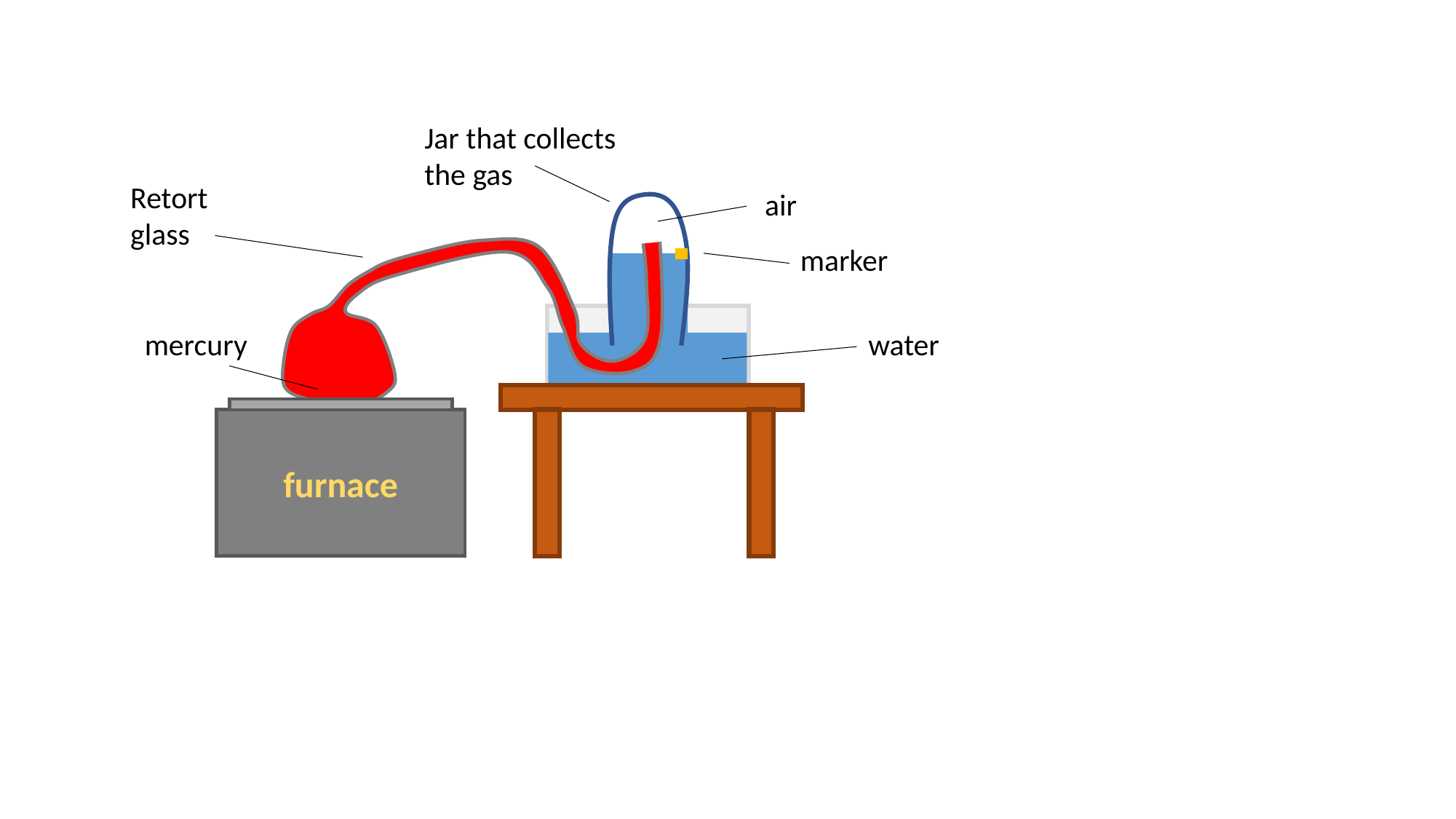

Jar that collects the gas
Retort glass
air

marker

mercury
water

furnace